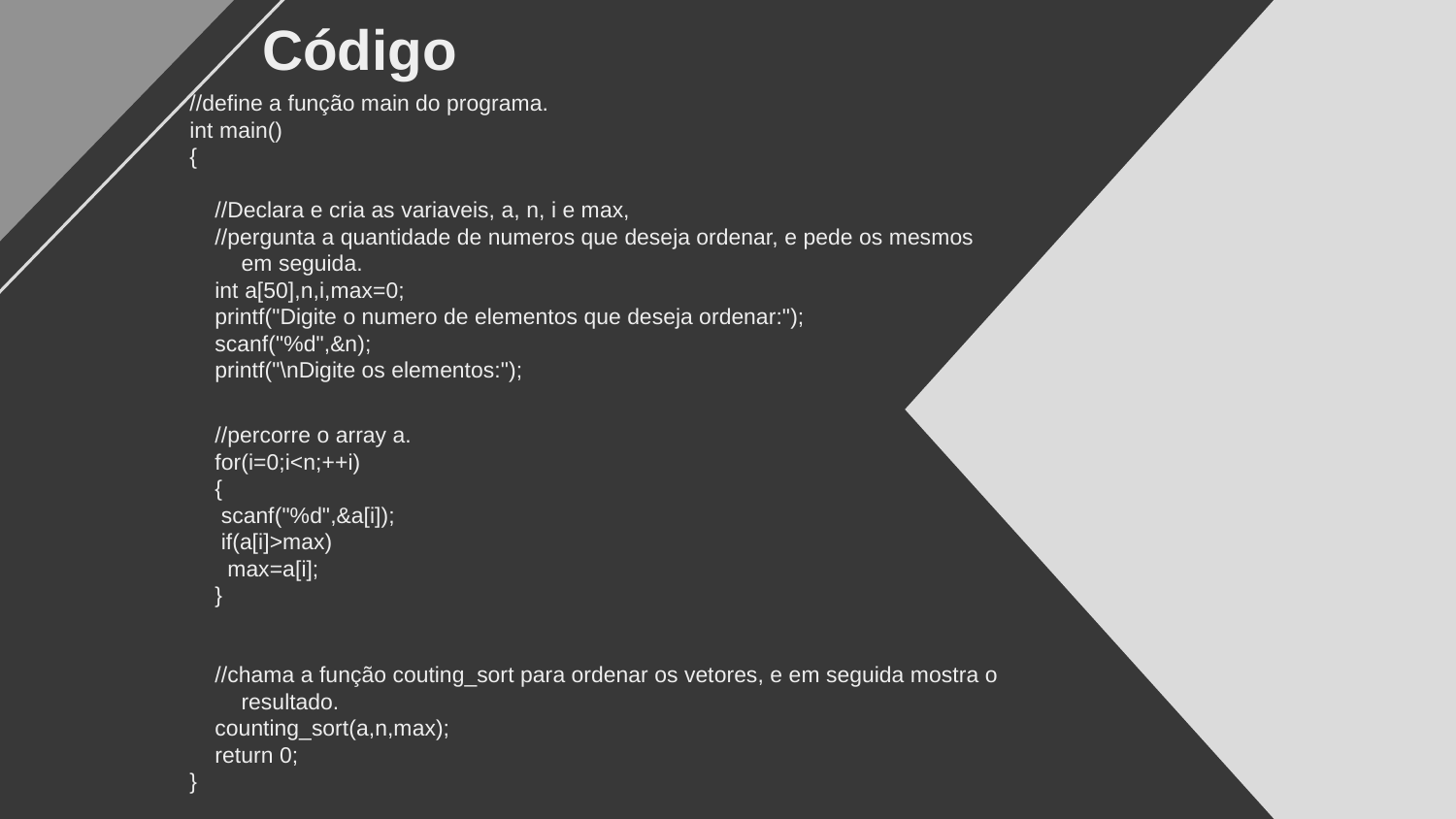

# Código
//define a função main do programa.
int main()
{

    //Declara e cria as variaveis, a, n, i e max,
    //pergunta a quantidade de numeros que deseja ordenar, e pede os mesmos em seguida.
    int a[50],n,i,max=0;
    printf("Digite o numero de elementos que deseja ordenar:");
    scanf("%d",&n);
    printf("\nDigite os elementos:");

    //percorre o array a.
    for(i=0;i<n;++i)
    {
     scanf("%d",&a[i]);
     if(a[i]>max)
      max=a[i];
    }

    //chama a função couting_sort para ordenar os vetores, e em seguida mostra o resultado.
    counting_sort(a,n,max);
    return 0;
}